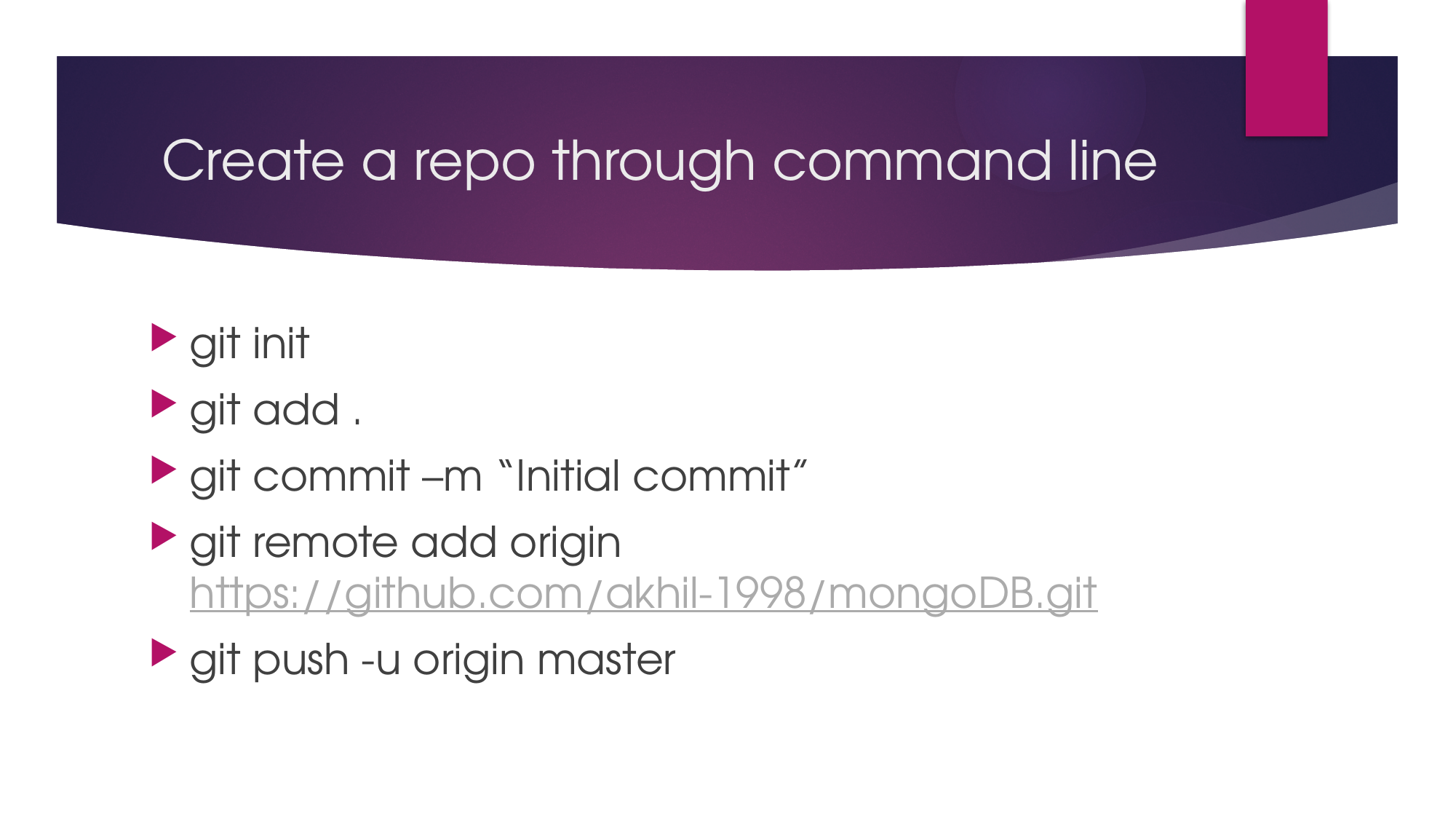

# Create a repo through command line
git init
git add .
git commit –m “Initial commit”
git remote add origin https://github.com/akhil-1998/mongoDB.git
git push -u origin master